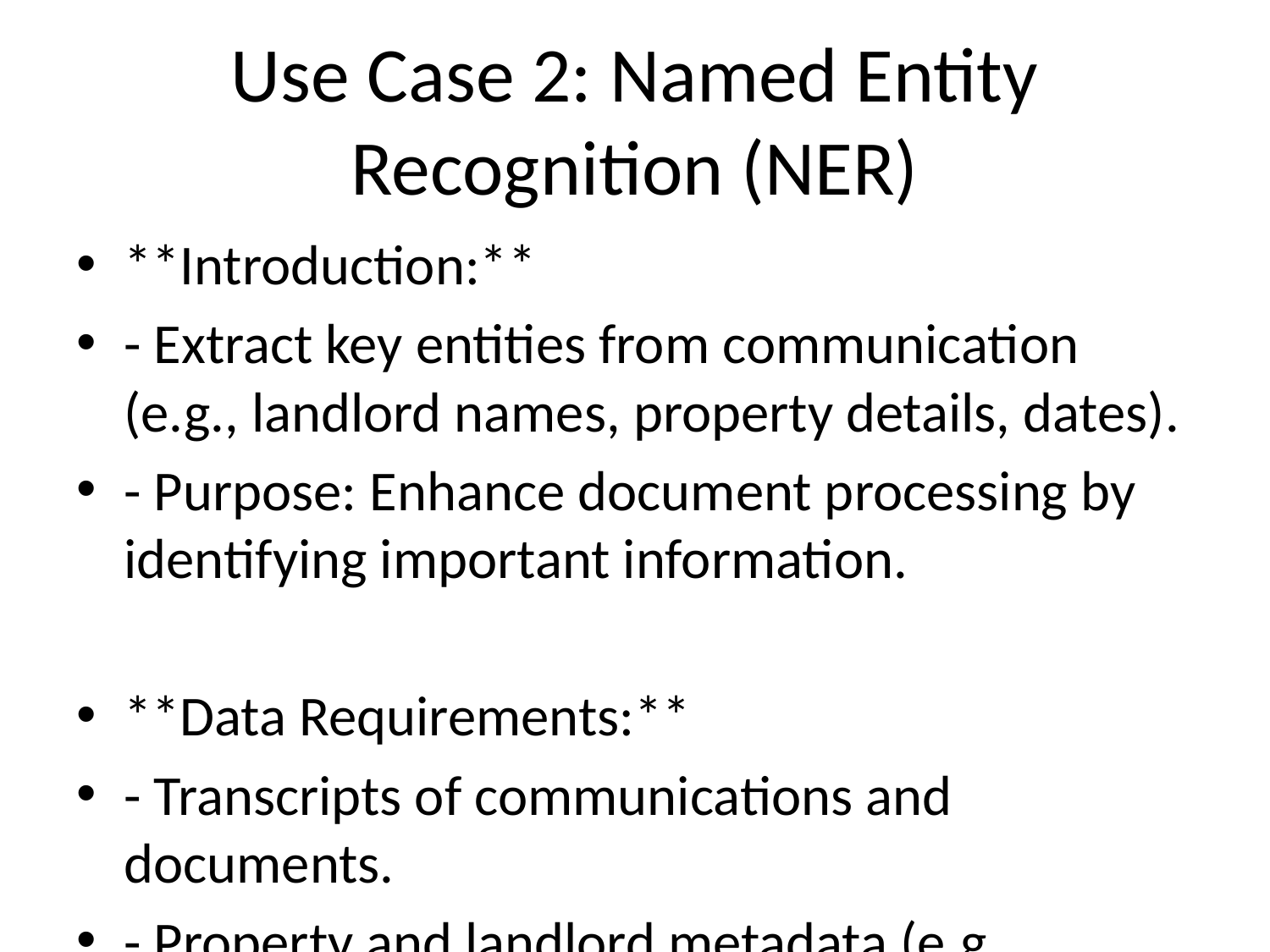

# Use Case 2: Named Entity Recognition (NER)
**Introduction:**
- Extract key entities from communication (e.g., landlord names, property details, dates).
- Purpose: Enhance document processing by identifying important information.

**Data Requirements:**
- Transcripts of communications and documents.
- Property and landlord metadata (e.g., location, contract IDs).

**Potential Benefits:**
- Quicker information retrieval from documents.
- Reduced manual data entry and error rates.